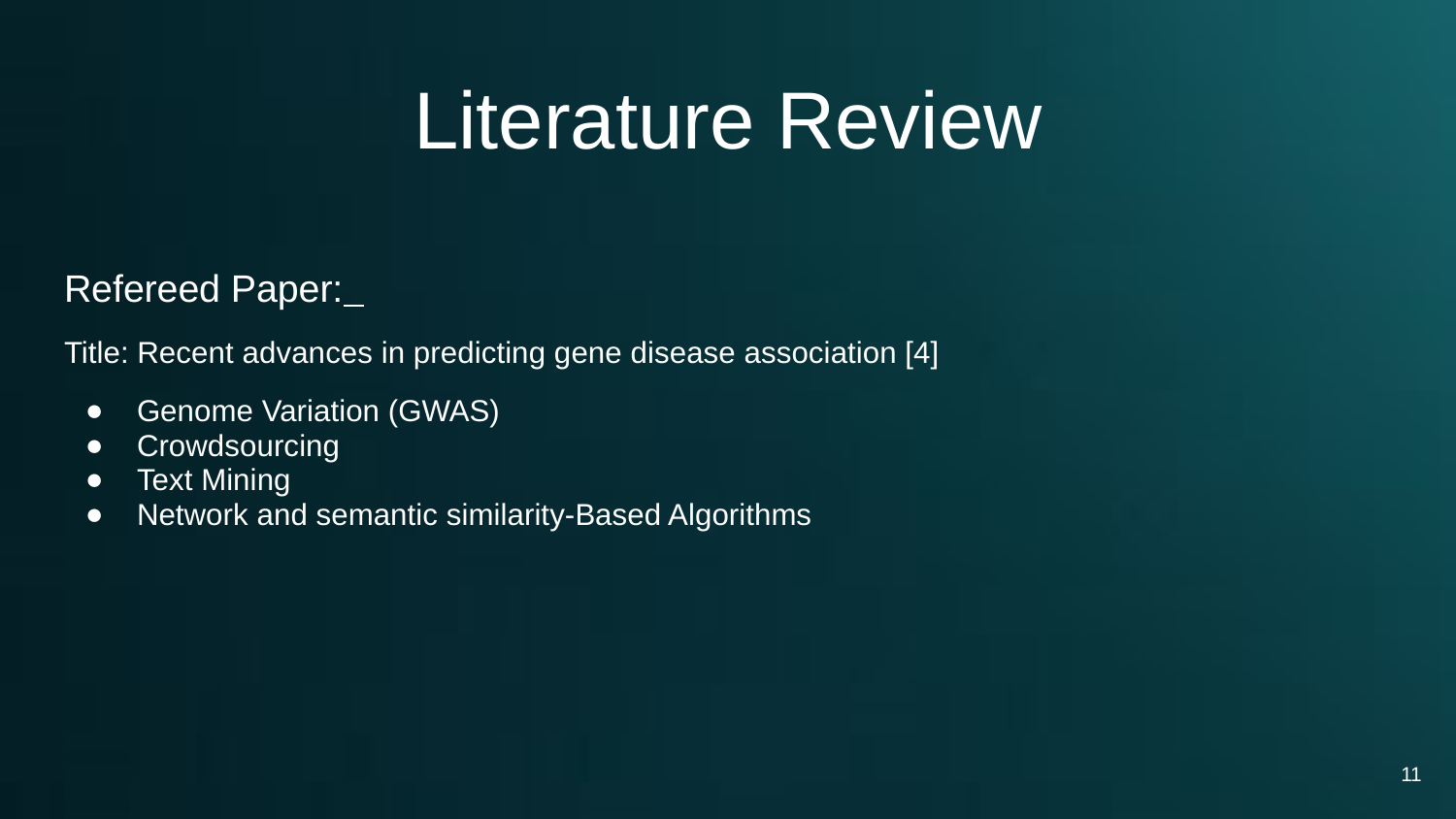

# Literature Review

Refereed Paper:
Title: Recent advances in predicting gene disease association [4]
Genome Variation (GWAS)
Crowdsourcing
Text Mining
Network and semantic similarity-Based Algorithms

11